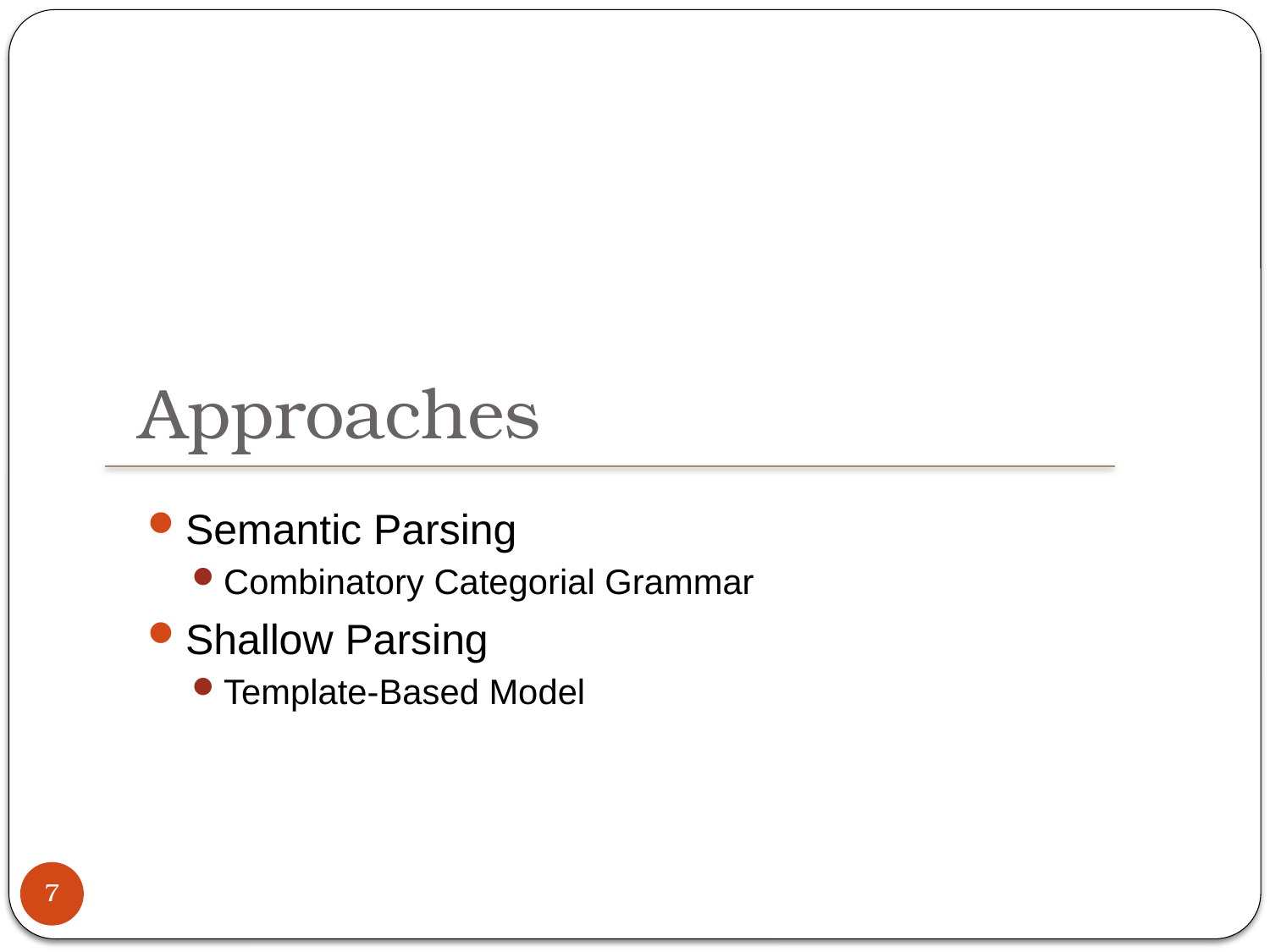

# Approaches
Semantic Parsing
Combinatory Categorial Grammar
Shallow Parsing
Template-Based Model
7